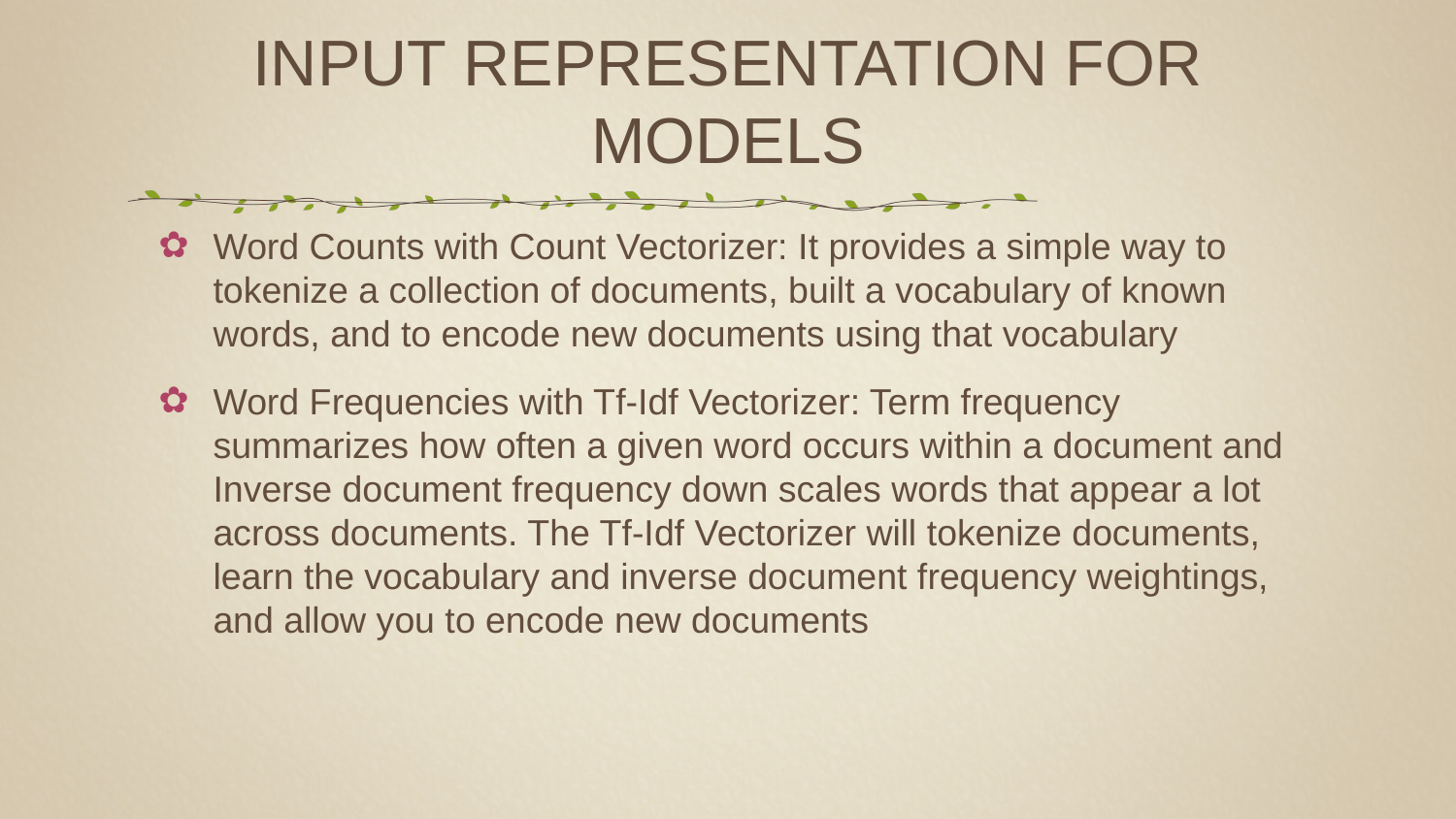

Input Representation for models
Word Counts with Count Vectorizer: It provides a simple way to tokenize a collection of documents, built a vocabulary of known words, and to encode new documents using that vocabulary
Word Frequencies with Tf-Idf Vectorizer: Term frequency summarizes how often a given word occurs within a document and Inverse document frequency down scales words that appear a lot across documents. The Tf-Idf Vectorizer will tokenize documents, learn the vocabulary and inverse document frequency weightings, and allow you to encode new documents